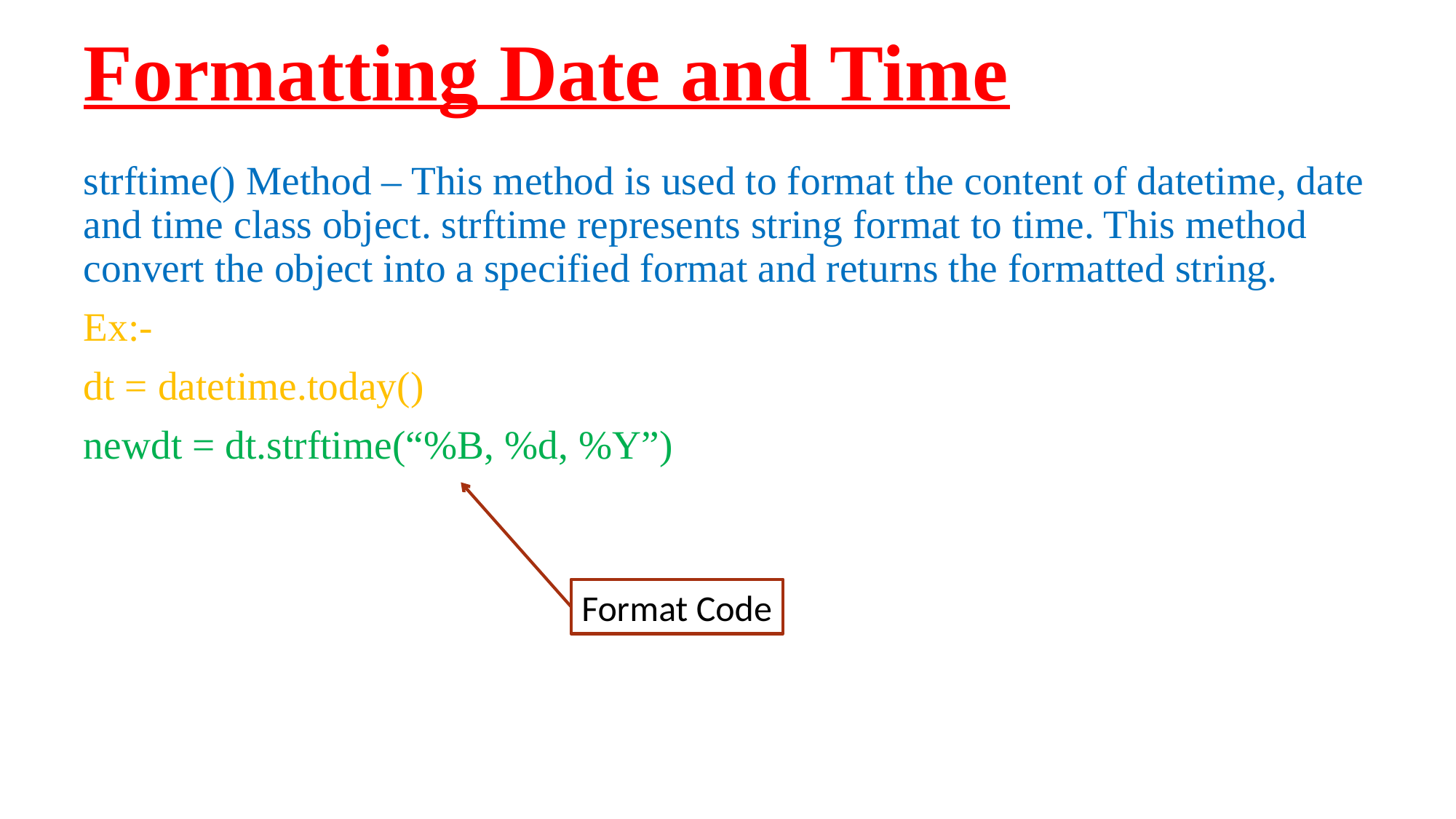

# Formatting Date and Time
strftime() Method – This method is used to format the content of datetime, date and time class object. strftime represents string format to time. This method convert the object into a specified format and returns the formatted string.
Ex:-
dt = datetime.today()
newdt = dt.strftime(“%B, %d, %Y”)
Format Code